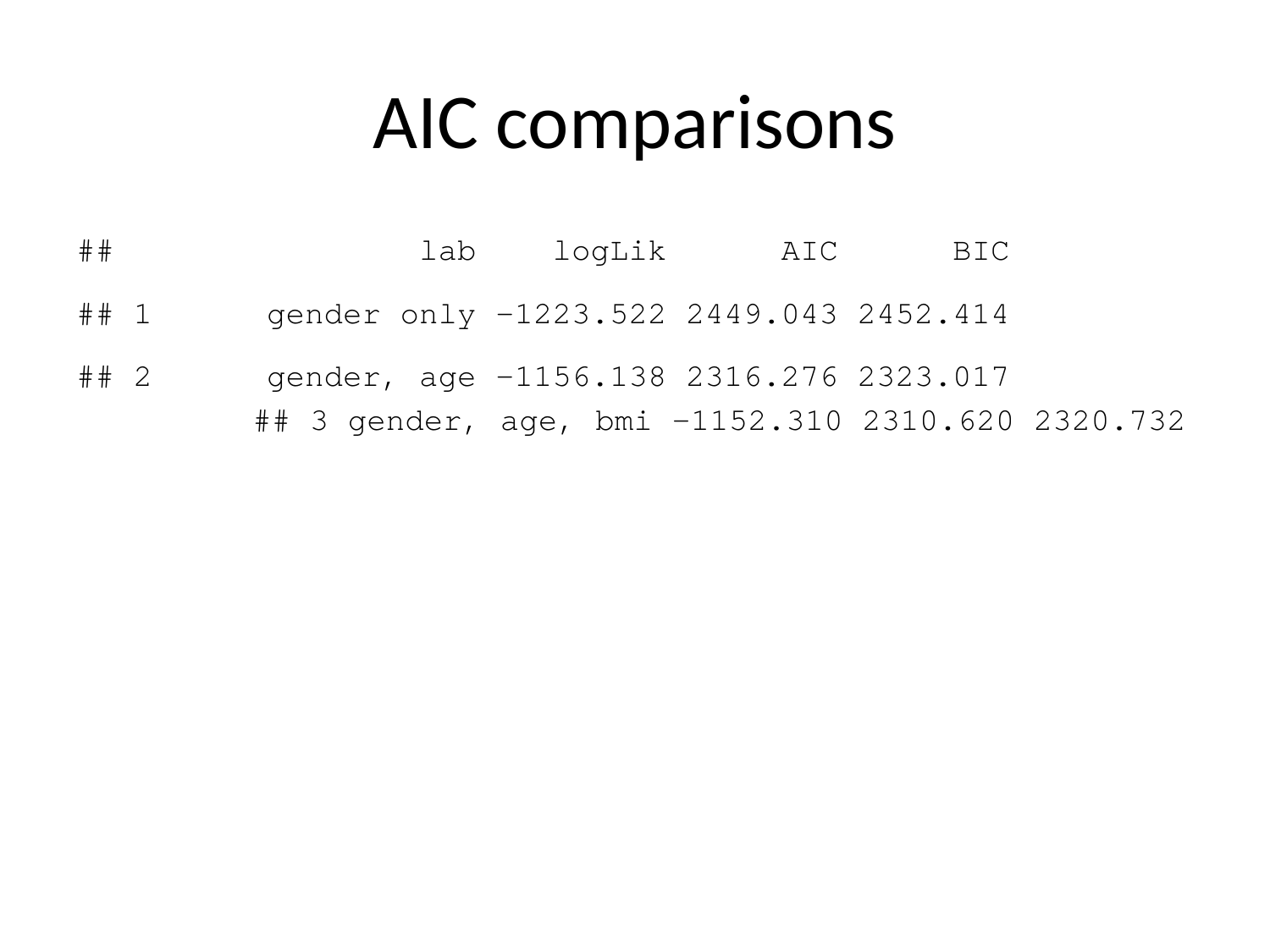

# AIC comparisons
##                lab    logLik      AIC      BIC
## 1      gender only -1223.522 2449.043 2452.414
## 2      gender, age -1156.138 2316.276 2323.017
## 3 gender, age, bmi -1152.310 2310.620 2320.732